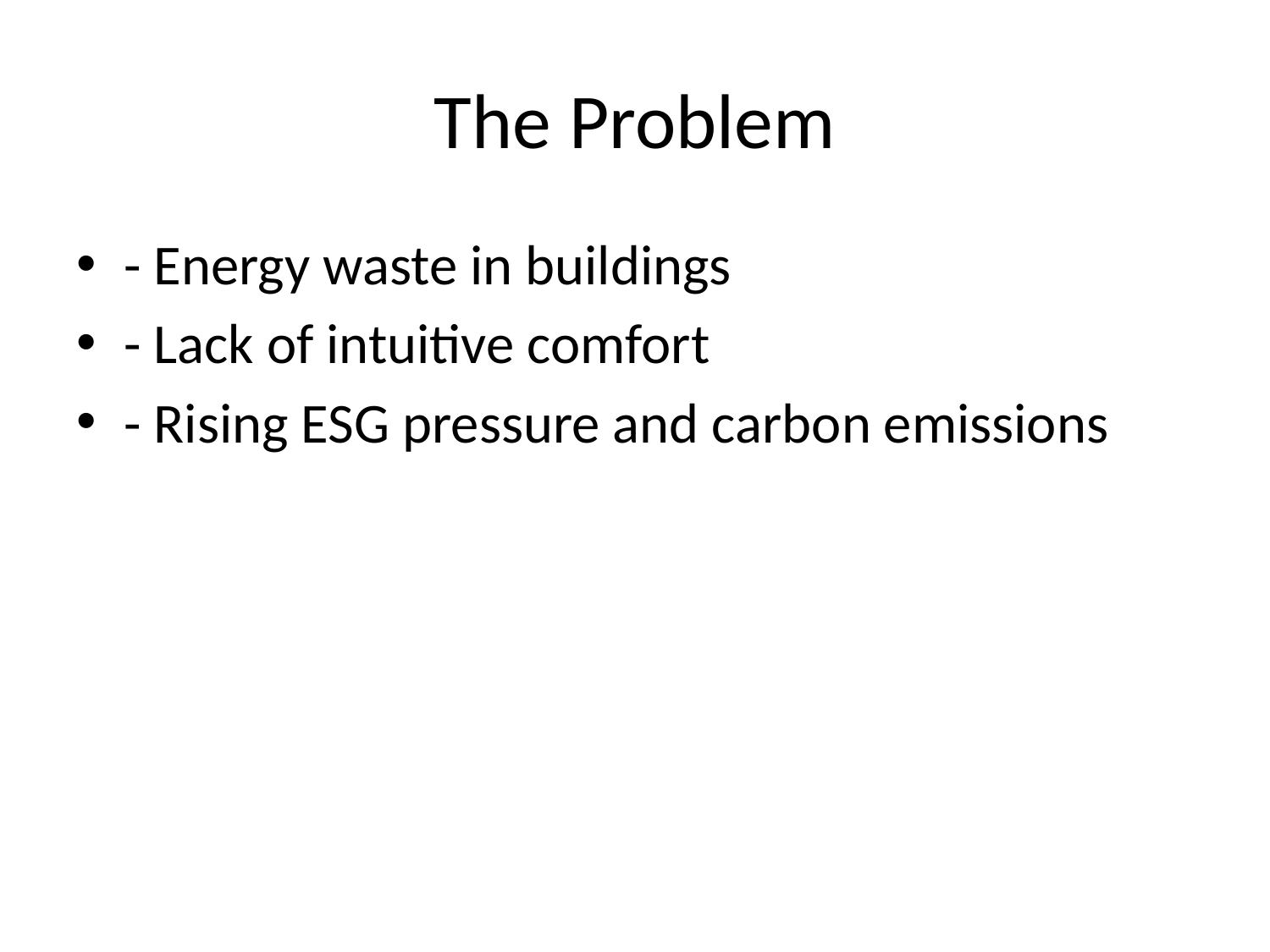

# The Problem
- Energy waste in buildings
- Lack of intuitive comfort
- Rising ESG pressure and carbon emissions